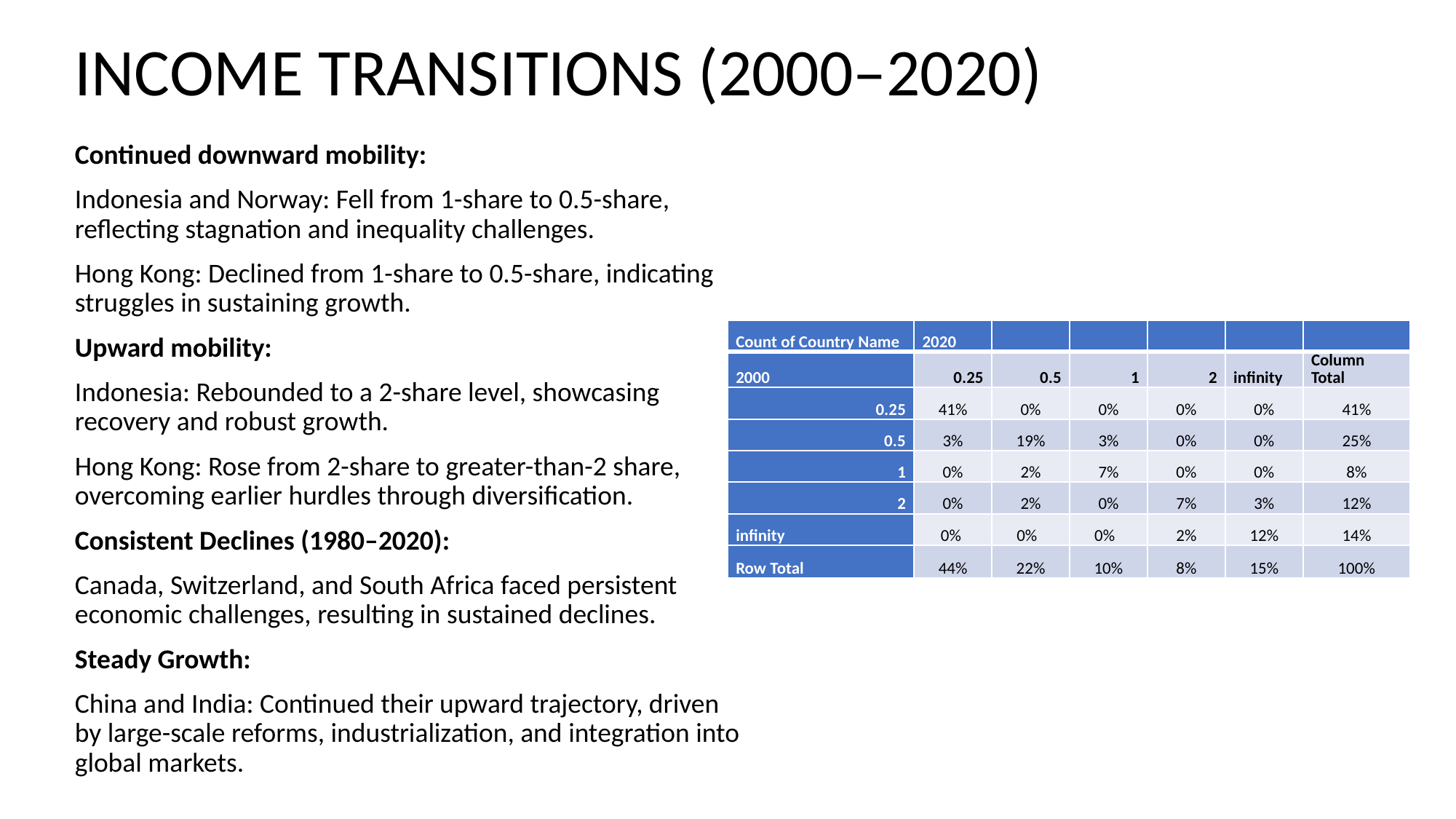

# INCOME TRANSITIONS (2000–2020)
Continued downward mobility:
Indonesia and Norway: Fell from 1-share to 0.5-share, reflecting stagnation and inequality challenges.
Hong Kong: Declined from 1-share to 0.5-share, indicating struggles in sustaining growth.
Upward mobility:
Indonesia: Rebounded to a 2-share level, showcasing recovery and robust growth.
Hong Kong: Rose from 2-share to greater-than-2 share, overcoming earlier hurdles through diversification.
Consistent Declines (1980–2020):
Canada, Switzerland, and South Africa faced persistent economic challenges, resulting in sustained declines.
Steady Growth:
China and India: Continued their upward trajectory, driven by large-scale reforms, industrialization, and integration into global markets.
| Count of Country Name | 2020 |  |  |  |  |  |
| --- | --- | --- | --- | --- | --- | --- |
| 2000 | 0.25 | 0.5 | 1 | 2 | infinity | Column Total |
| 0.25 | 41% | 0% | 0% | 0% | 0% | 41% |
| 0.5 | 3% | 19% | 3% | 0% | 0% | 25% |
| 1 | 0% | 2% | 7% | 0% | 0% | 8% |
| 2 | 0% | 2% | 0% | 7% | 3% | 12% |
| infinity | 0% | 0% | 0% | 2% | 12% | 14% |
| Row Total | 44% | 22% | 10% | 8% | 15% | 100% |